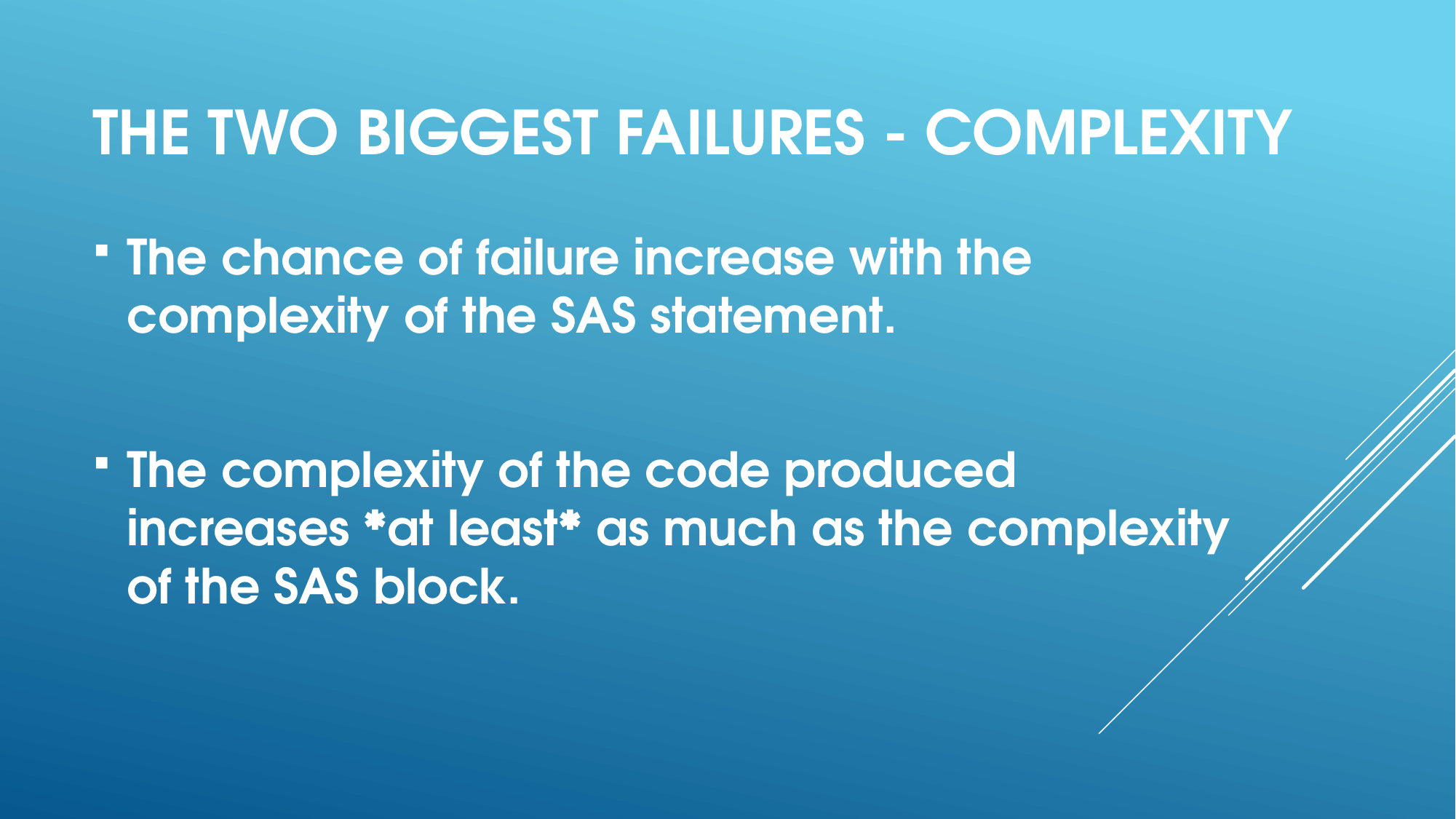

# The two biggest failures - Complexity
The chance of failure increase with the complexity of the SAS statement.

The complexity of the code produced increases *at least* as much as the complexity of the SAS block.